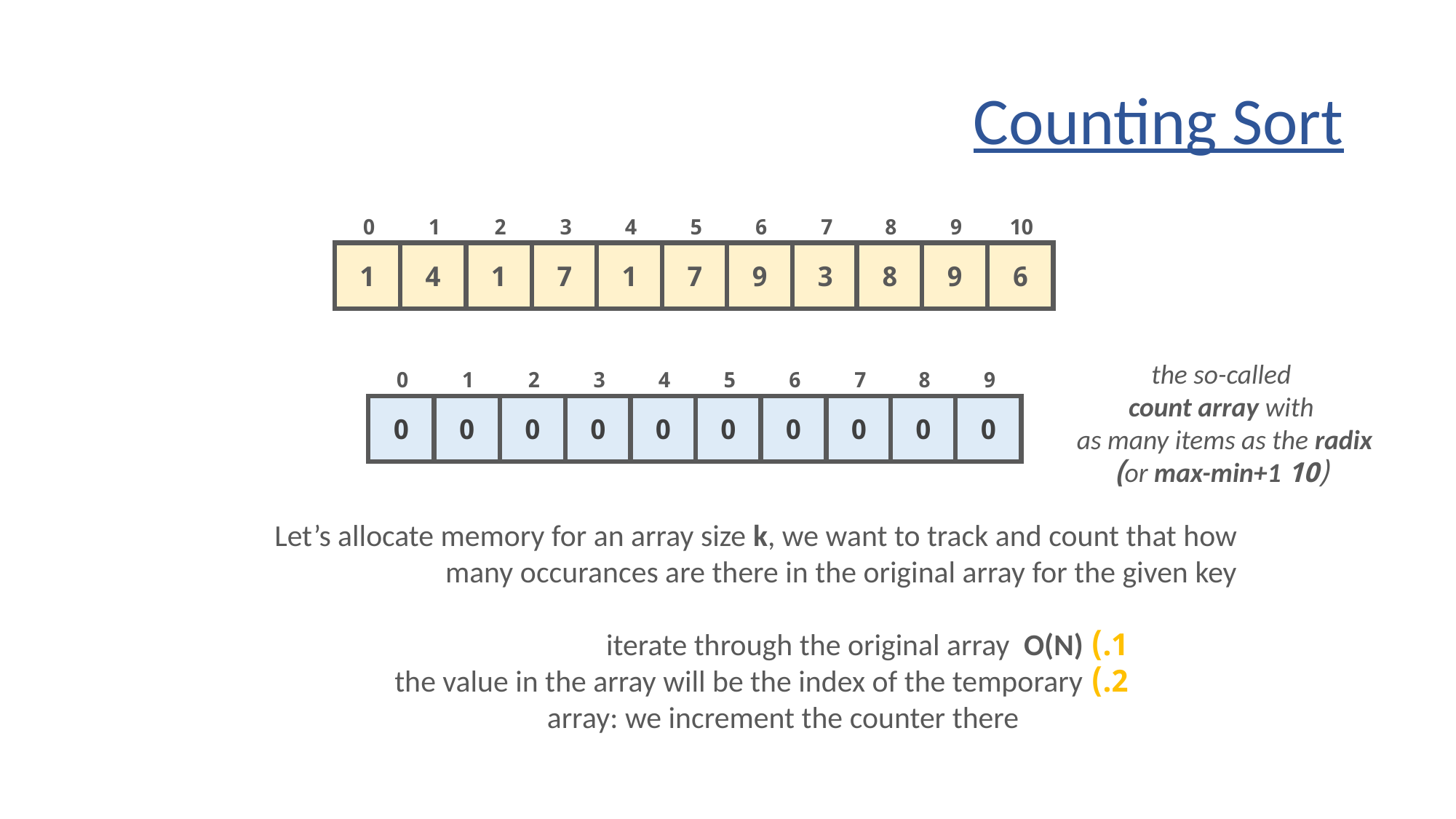

# Counting Sort
6
7
9
10
4
5
8
0
1
2
3
9
3
9
6
1
7
8
1
4
1
7
6
7
9
4
5
8
0
1
2
3
the so-called
count array with
as many items as the radix
(10 or max-min+1)

0
0
0
0
0
0
0
0
0
0
Let’s allocate memory for an array size k, we want to track and count that how
	many occurances are there in the original array for the given key

		1.) iterate through the original array  O(N)
		2.) the value in the array will be the index of the temporary
			array: we increment the counter there